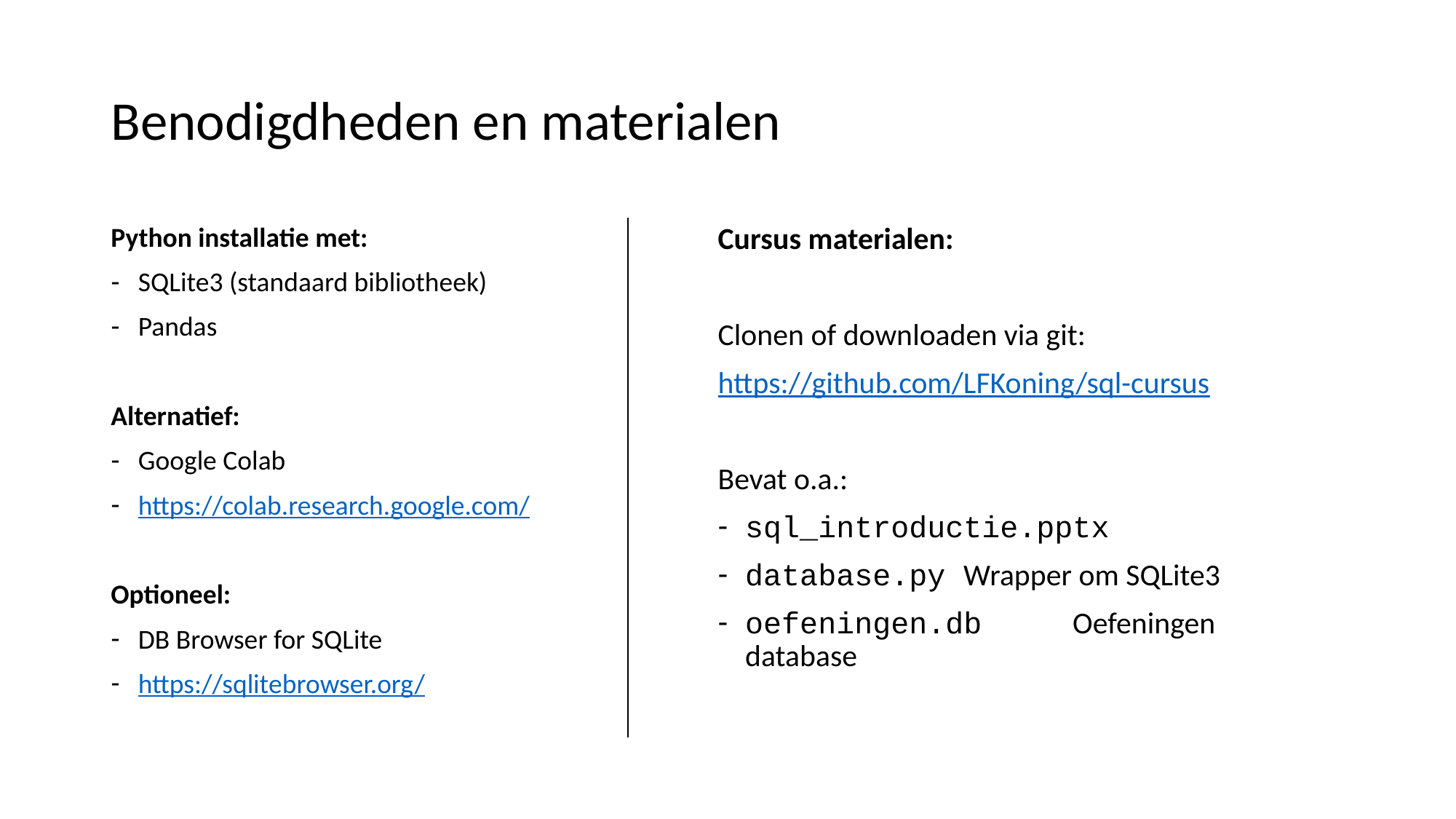

# Benodigdheden en materialen
Python installatie met:
SQLite3 (standaard bibliotheek)
Pandas

Alternatief:
Google Colab
https://colab.research.google.com/

Optioneel:
DB Browser for SQLite
https://sqlitebrowser.org/

Cursus materialen:

Clonen of downloaden via git:
https://github.com/LFKoning/sql-cursus

Bevat o.a.:
sql_introductie.pptx
database.py 	Wrapper om SQLite3
oefeningen.db 	Oefeningen database